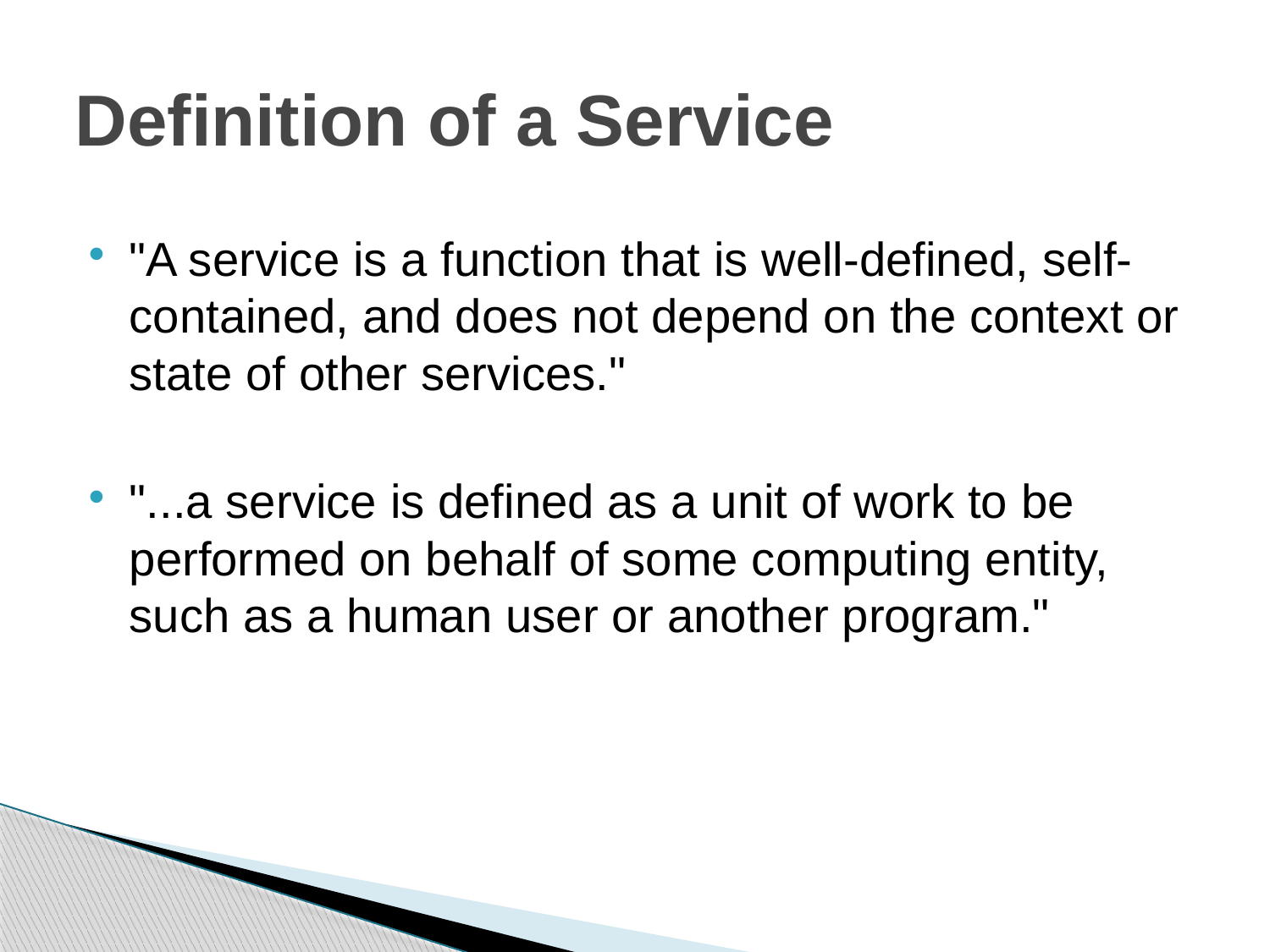

Definition of a Service
"A service is a function that is well-defined, self-contained, and does not depend on the context or state of other services."

"...a service is defined as a unit of work to be performed on behalf of some computing entity, such as a human user or another program."